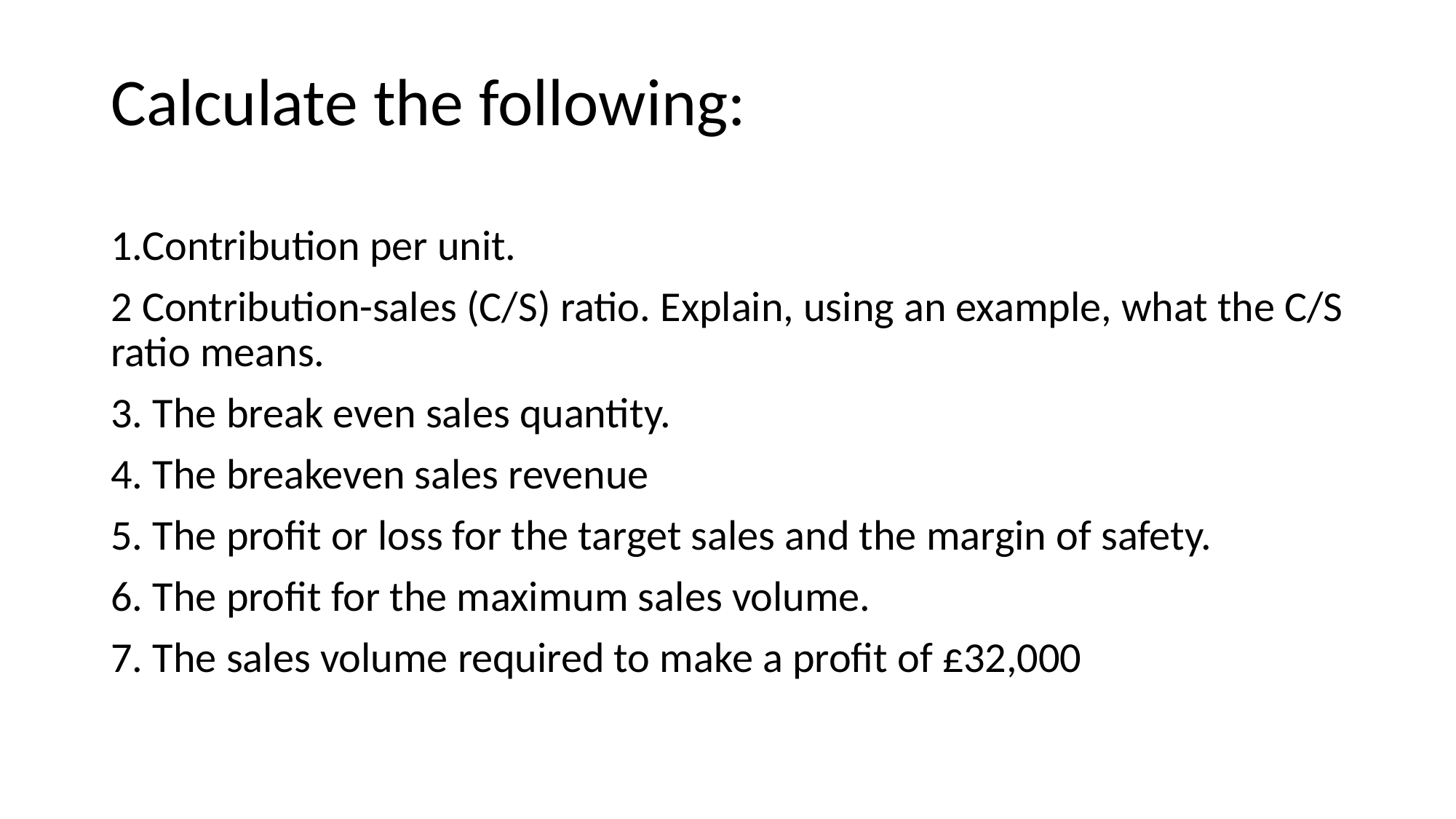

# Calculate the following:
1.Contribution per unit.
2 Contribution-sales (C/S) ratio. Explain, using an example, what the C/S ratio means.
3. The break even sales quantity.
4. The breakeven sales revenue
5. The profit or loss for the target sales and the margin of safety.
6. The profit for the maximum sales volume.
7. The sales volume required to make a profit of £32,000